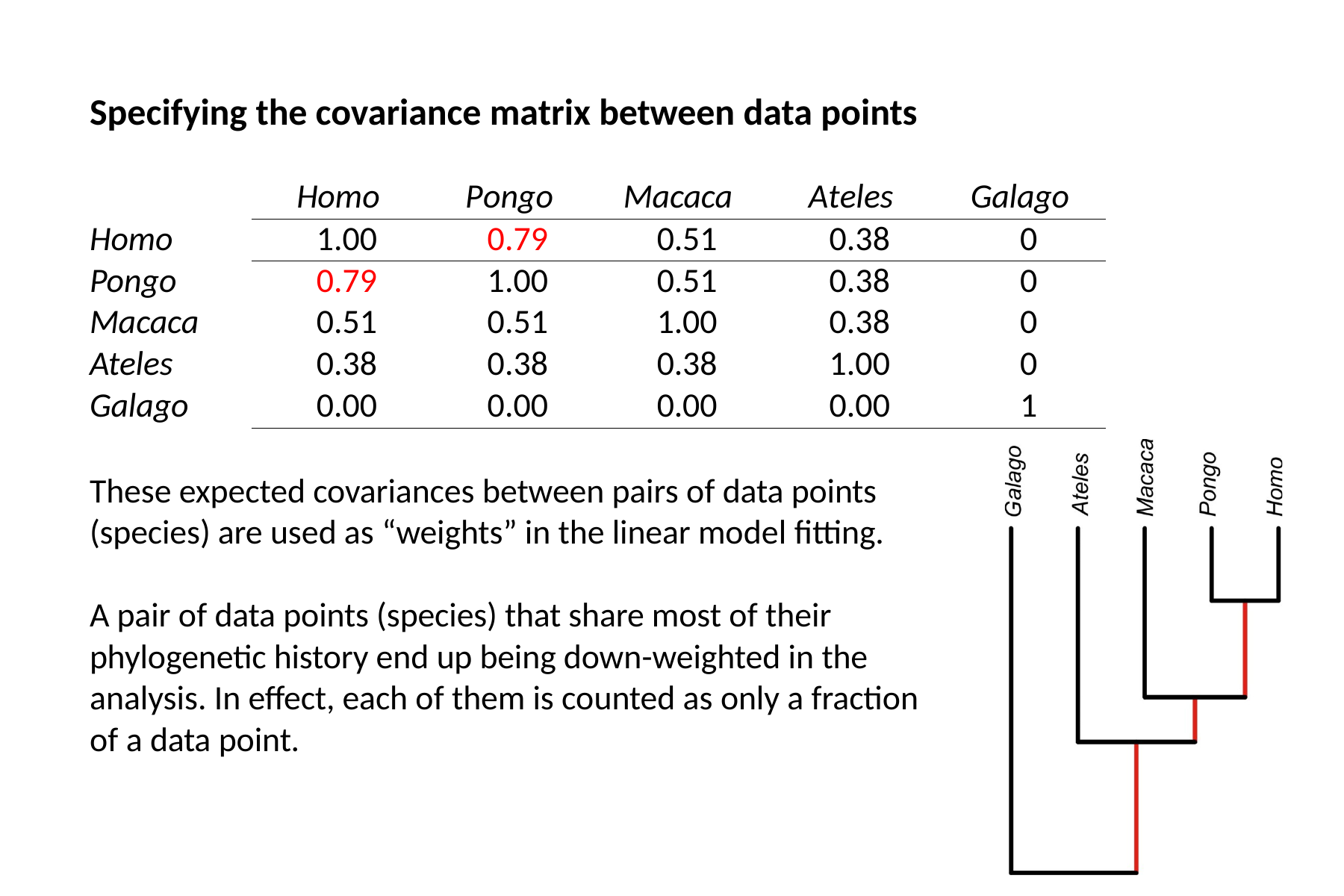

# Specifying the covariance matrix between data points
|  | Homo | Pongo | Macaca | Ateles | Galago |
| --- | --- | --- | --- | --- | --- |
| Homo | 1.00 | 0.79 | 0.51 | 0.38 | 0 |
| Pongo | 0.79 | 1.00 | 0.51 | 0.38 | 0 |
| Macaca | 0.51 | 0.51 | 1.00 | 0.38 | 0 |
| Ateles | 0.38 | 0.38 | 0.38 | 1.00 | 0 |
| Galago | 0.00 | 0.00 | 0.00 | 0.00 | 1 |

These expected covariances between pairs of data points  (species) are used as “weights” in the linear model fitting.

A pair of data points (species) that share most of their  phylogenetic history end up being down-weighted in the  analysis. In effect, each of them is counted as only a fraction  of a data point.